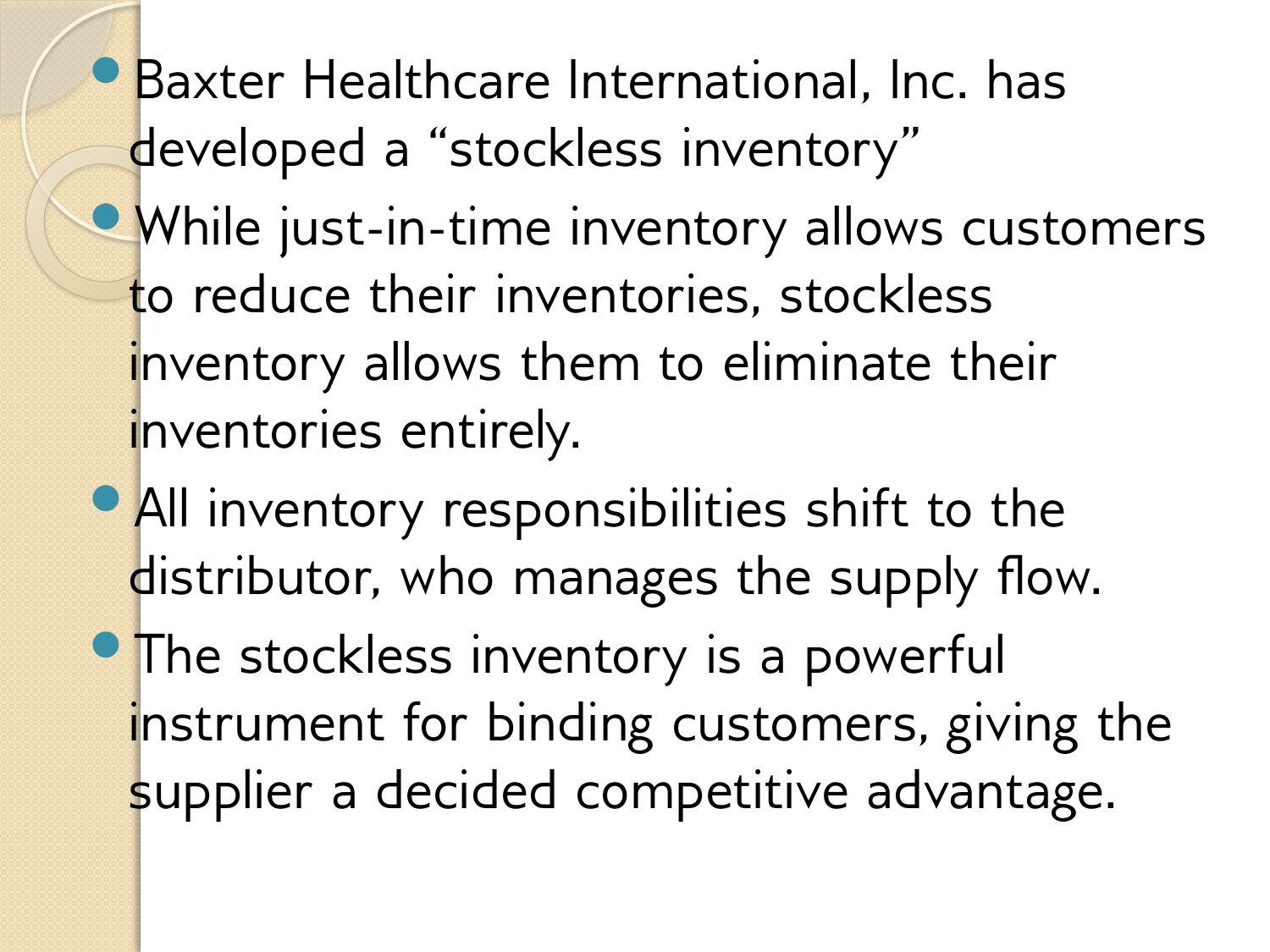

Baxter Healthcare International, Inc. has developed a “stockless inventory”
While just-in-time inventory allows customers to reduce their inventories, stockless inventory allows them to eliminate their inventories entirely.
All inventory responsibilities shift to the distributor, who manages the supply flow.
The stockless inventory is a powerful instrument for binding customers, giving the supplier a decided competitive advantage.